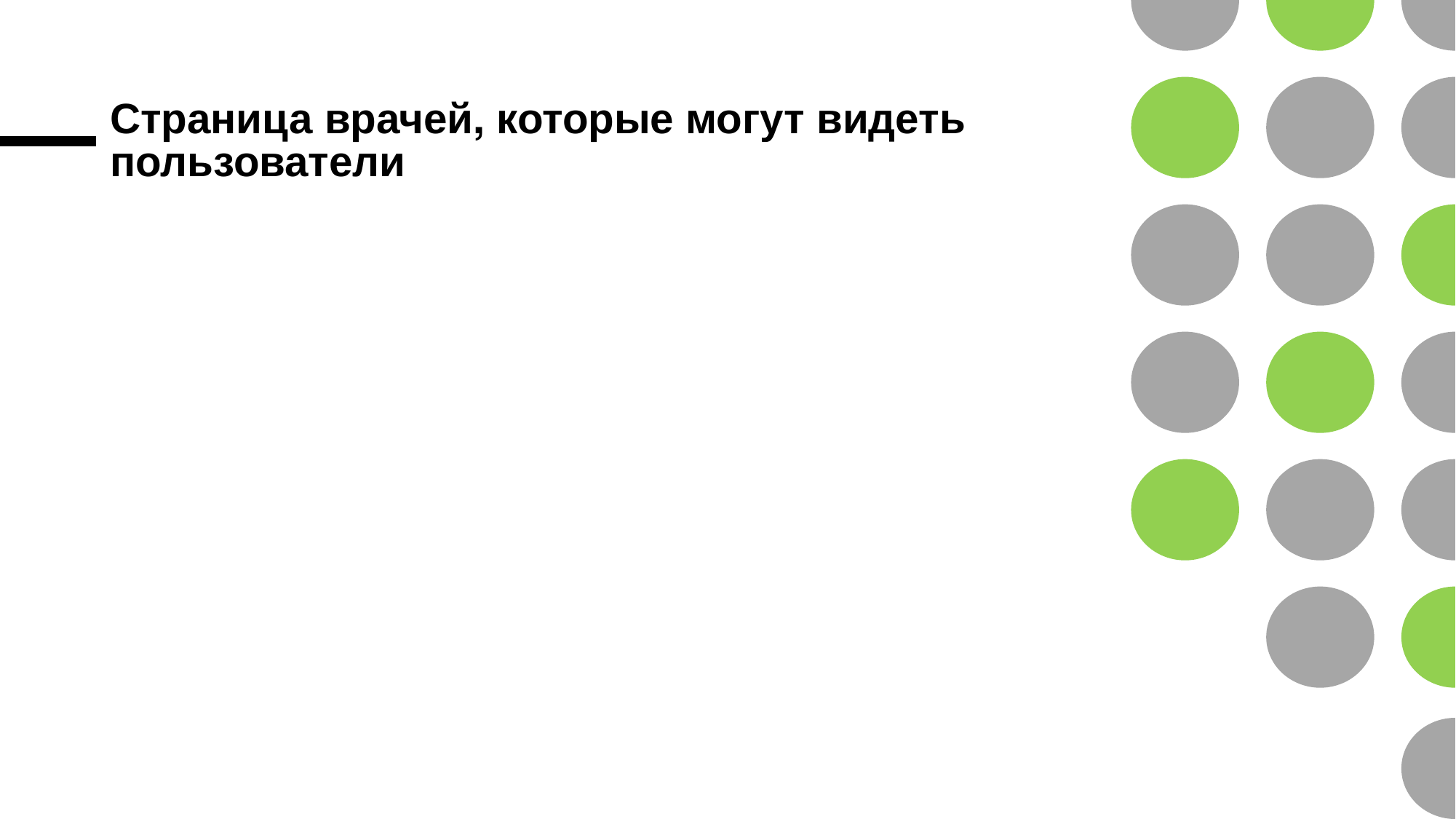

# Страница врачей, которые могут видеть пользователи